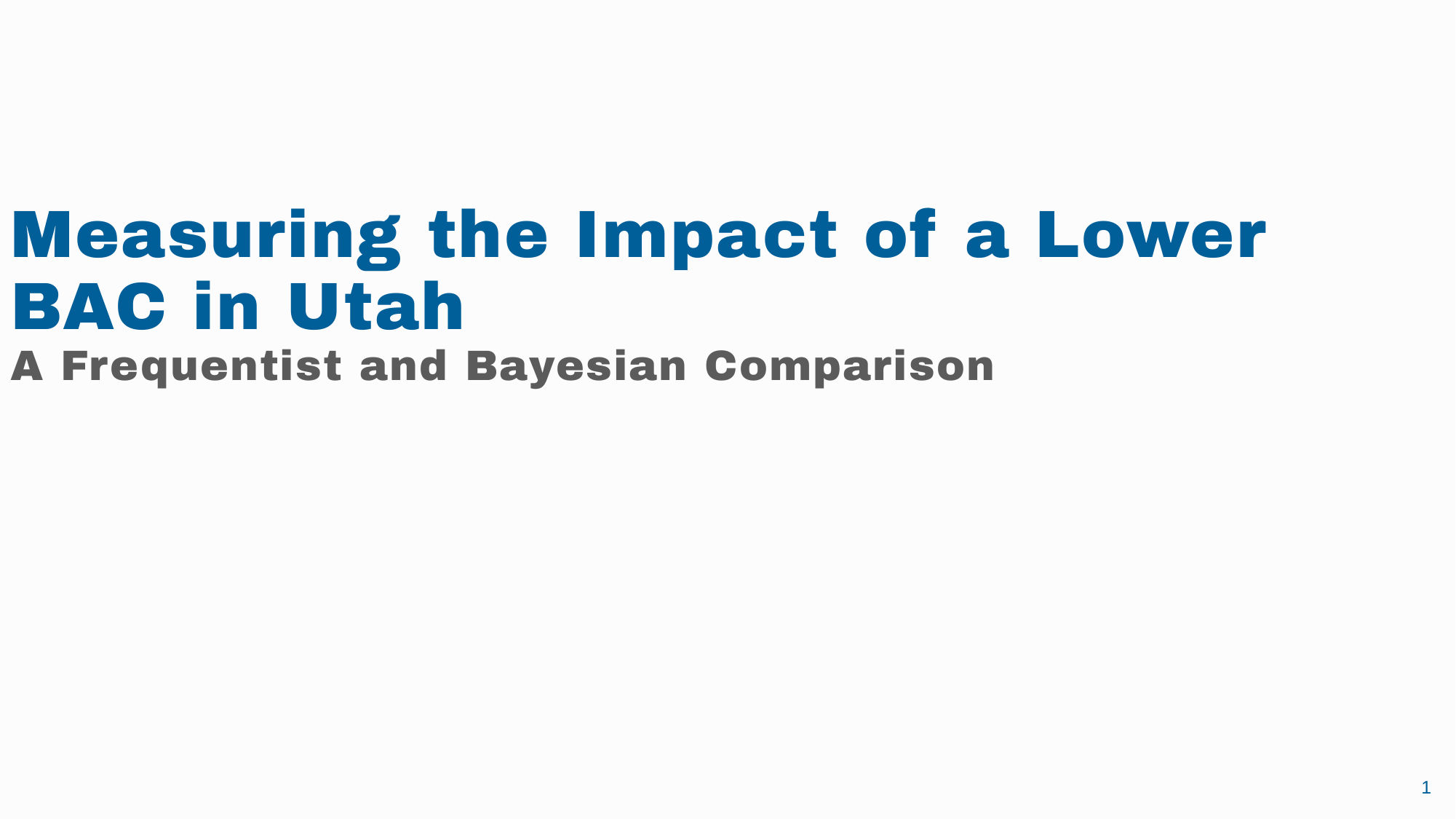

# Measuring the Impact of a Lower BAC in Utah A Frequentist and Bayesian Comparison
1